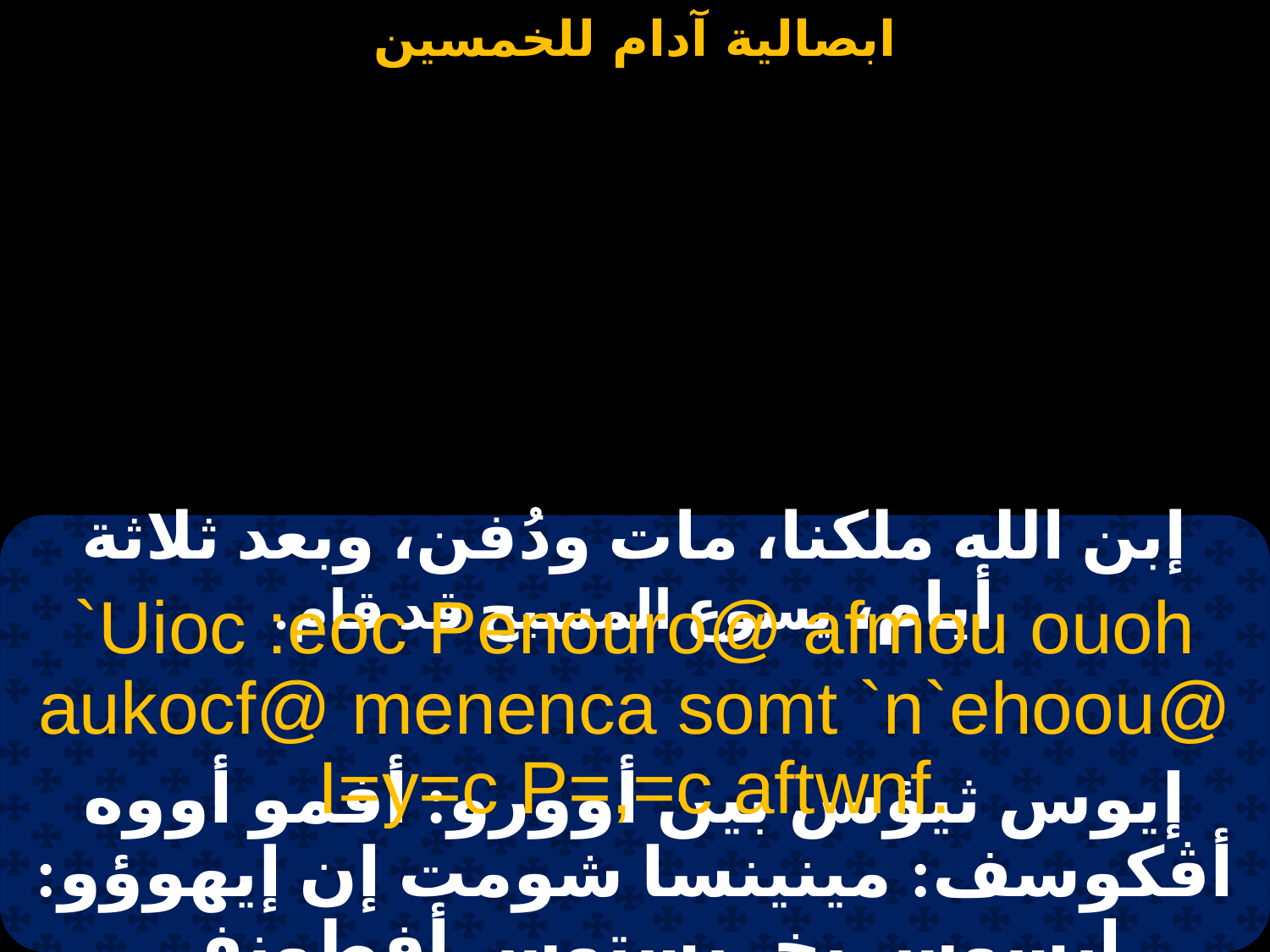

#
إبن الله ملكنا، مات ودُفن، وبعد ثلاثة أيام، يسوع المسيح قد قام.
`Uioc :eoc Penouro@ afmou ouoh aukocf@ menenca somt `n`ehoou@ I=y=c P=,=c aftwnf.
إيوس ثيؤس بين أوورو: أفمو أووه أڤكوسف: مينينسا شومت إن إيهوؤو: إيسوس بخريستوس أفطونف.